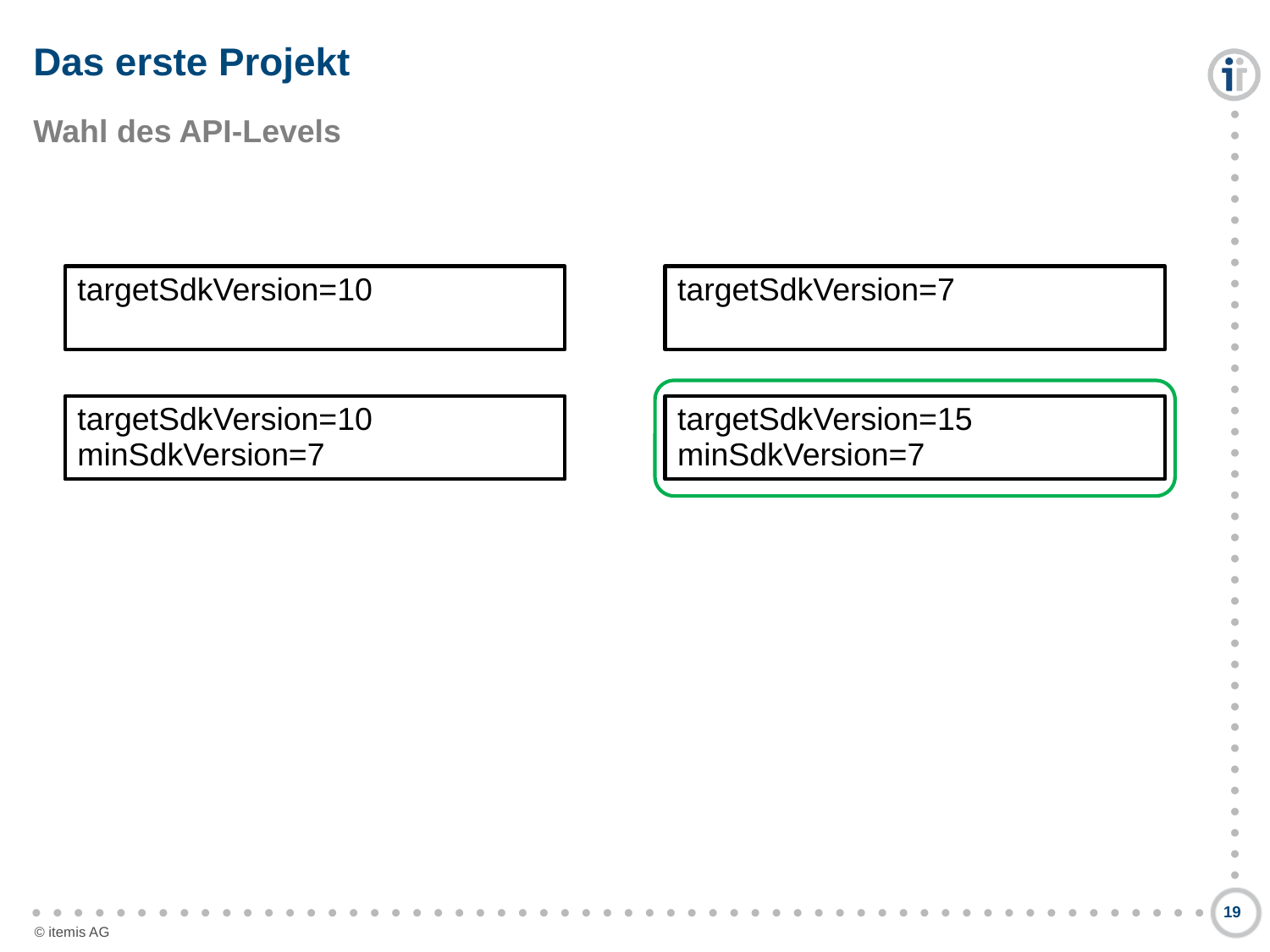

# Das erste Projekt
Wahl des API-Levels
targetSdkVersion=10

targetSdkVersion=7

targetSdkVersion=10
minSdkVersion=7
targetSdkVersion=15
minSdkVersion=7
19